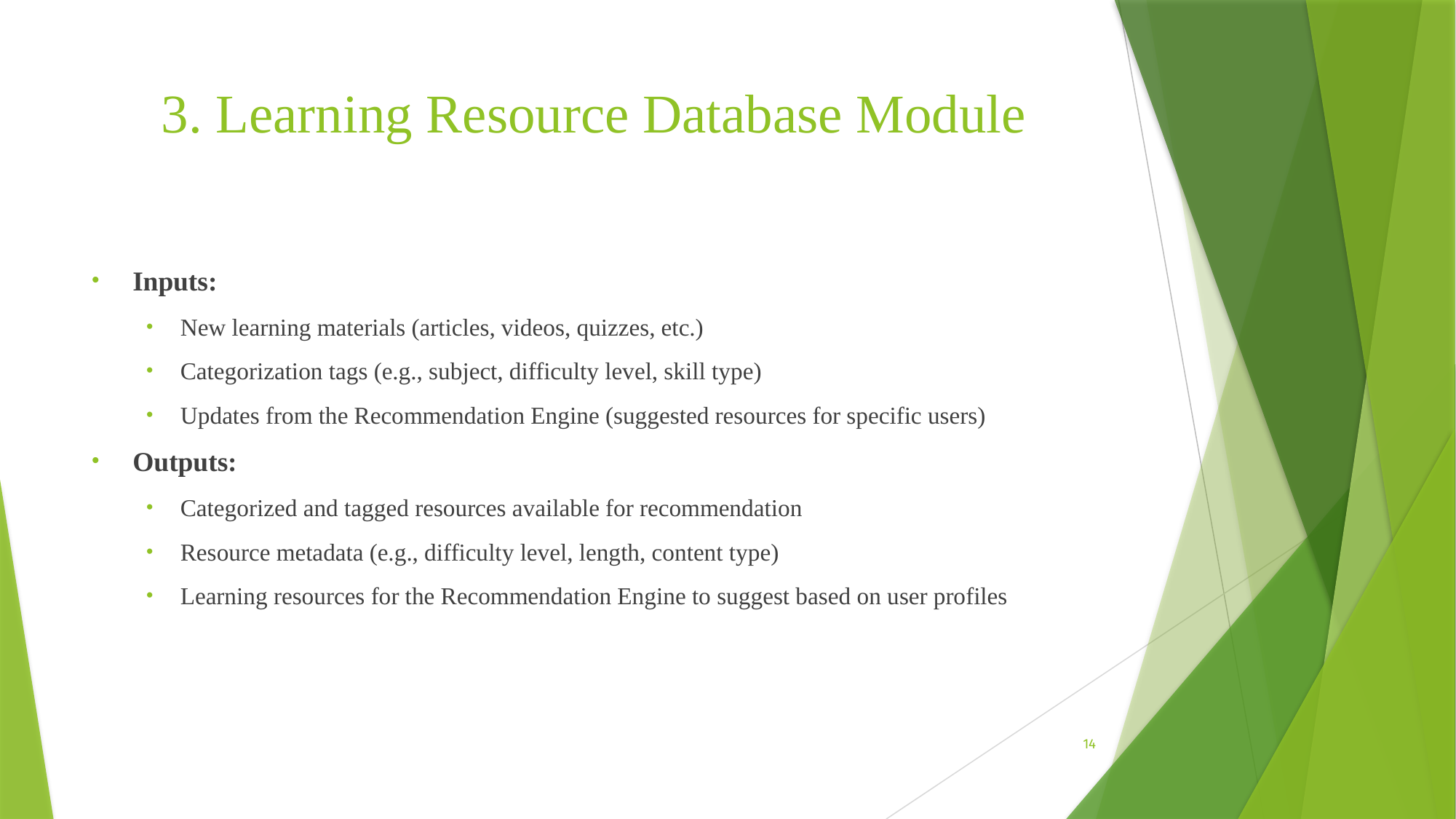

# 3. Learning Resource Database Module
Inputs:
New learning materials (articles, videos, quizzes, etc.)
Categorization tags (e.g., subject, difficulty level, skill type)
Updates from the Recommendation Engine (suggested resources for specific users)
Outputs:
Categorized and tagged resources available for recommendation
Resource metadata (e.g., difficulty level, length, content type)
Learning resources for the Recommendation Engine to suggest based on user profiles

14